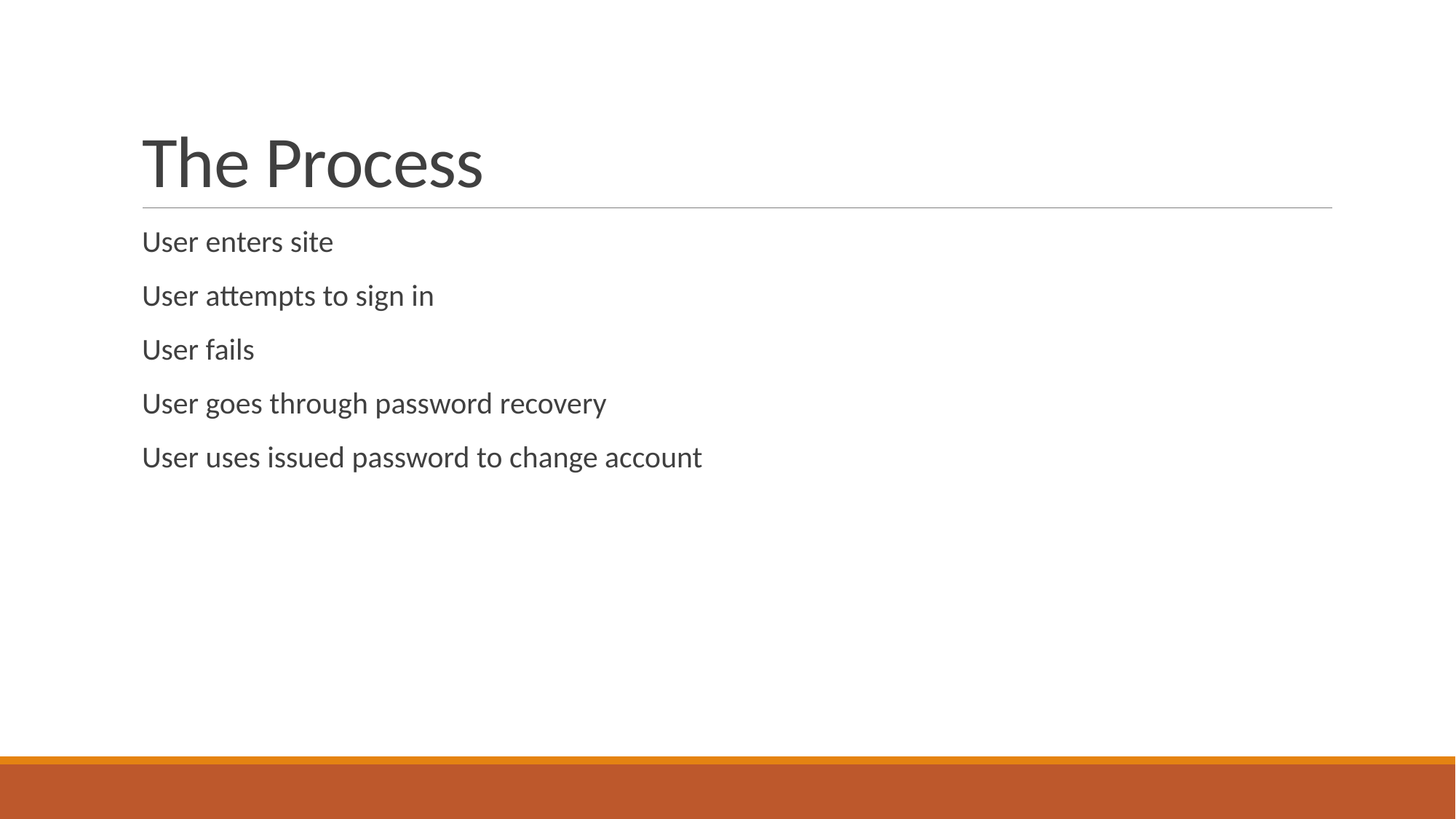

# The Process
User enters site
User attempts to sign in
User fails
User goes through password recovery
User uses issued password to change account